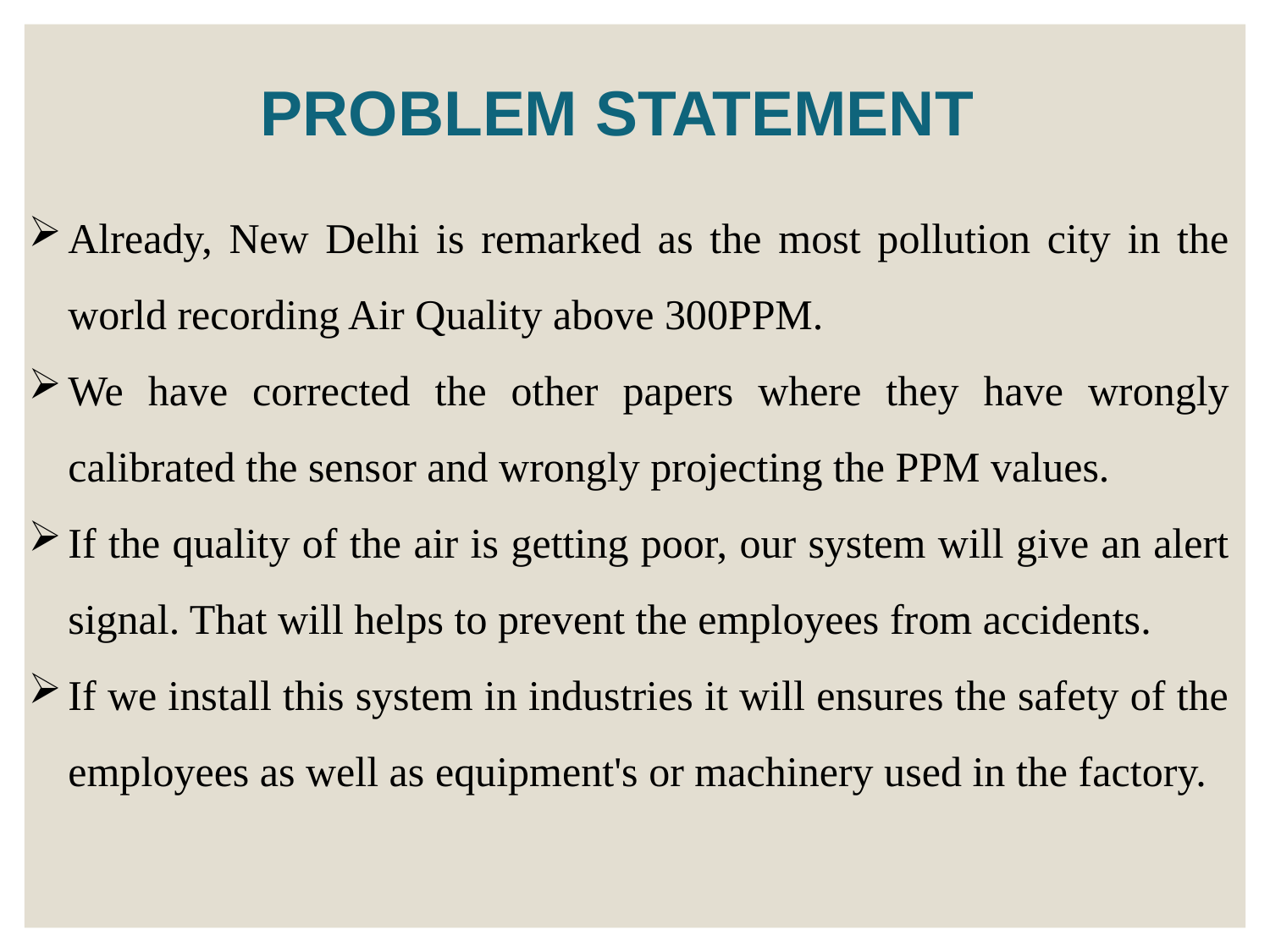

# PROBLEM STATEMENT
Already, New Delhi is remarked as the most pollution city in the world recording Air Quality above 300PPM.
We have corrected the other papers where they have wrongly calibrated the sensor and wrongly projecting the PPM values.
If the quality of the air is getting poor, our system will give an alert signal. That will helps to prevent the employees from accidents.
If we install this system in industries it will ensures the safety of the employees as well as equipment's or machinery used in the factory.